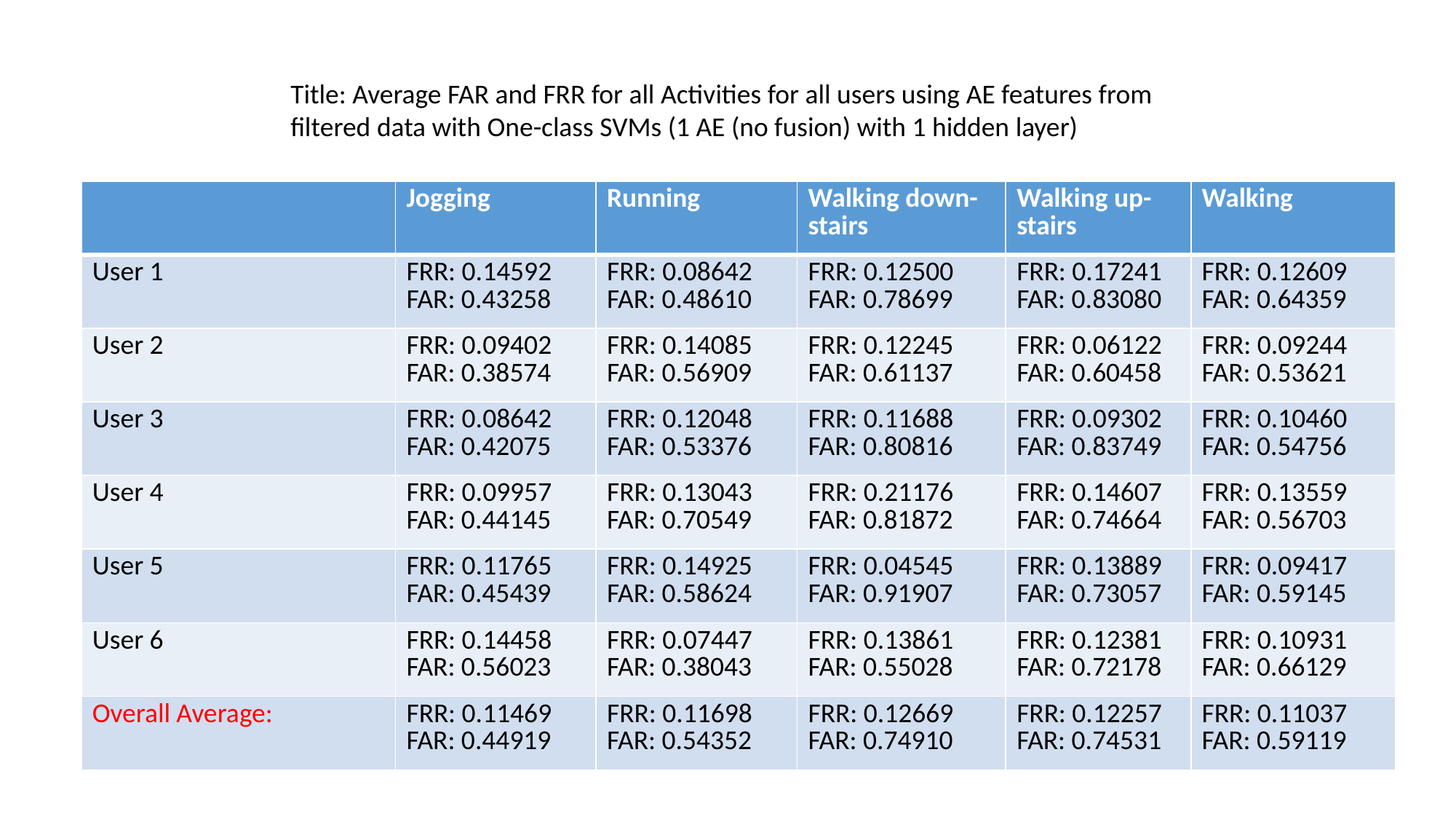

Title: Average FAR and FRR for all Activities for all users using AE features from filtered data with One-class SVMs (1 AE (no fusion) with 1 hidden layer)
|  | Jogging | Running | Walking down-stairs | Walking up-stairs | Walking |
| --- | --- | --- | --- | --- | --- |
| User 1 | FRR: 0.14592 FAR: 0.43258 | FRR: 0.08642 FAR: 0.48610 | FRR: 0.12500 FAR: 0.78699 | FRR: 0.17241 FAR: 0.83080 | FRR: 0.12609 FAR: 0.64359 |
| User 2 | FRR: 0.09402 FAR: 0.38574 | FRR: 0.14085 FAR: 0.56909 | FRR: 0.12245 FAR: 0.61137 | FRR: 0.06122 FAR: 0.60458 | FRR: 0.09244 FAR: 0.53621 |
| User 3 | FRR: 0.08642 FAR: 0.42075 | FRR: 0.12048 FAR: 0.53376 | FRR: 0.11688 FAR: 0.80816 | FRR: 0.09302 FAR: 0.83749 | FRR: 0.10460 FAR: 0.54756 |
| User 4 | FRR: 0.09957 FAR: 0.44145 | FRR: 0.13043 FAR: 0.70549 | FRR: 0.21176 FAR: 0.81872 | FRR: 0.14607 FAR: 0.74664 | FRR: 0.13559 FAR: 0.56703 |
| User 5 | FRR: 0.11765 FAR: 0.45439 | FRR: 0.14925 FAR: 0.58624 | FRR: 0.04545 FAR: 0.91907 | FRR: 0.13889 FAR: 0.73057 | FRR: 0.09417 FAR: 0.59145 |
| User 6 | FRR: 0.14458 FAR: 0.56023 | FRR: 0.07447 FAR: 0.38043 | FRR: 0.13861 FAR: 0.55028 | FRR: 0.12381 FAR: 0.72178 | FRR: 0.10931 FAR: 0.66129 |
| Overall Average: | FRR: 0.11469 FAR: 0.44919 | FRR: 0.11698 FAR: 0.54352 | FRR: 0.12669 FAR: 0.74910 | FRR: 0.12257 FAR: 0.74531 | FRR: 0.11037 FAR: 0.59119 |